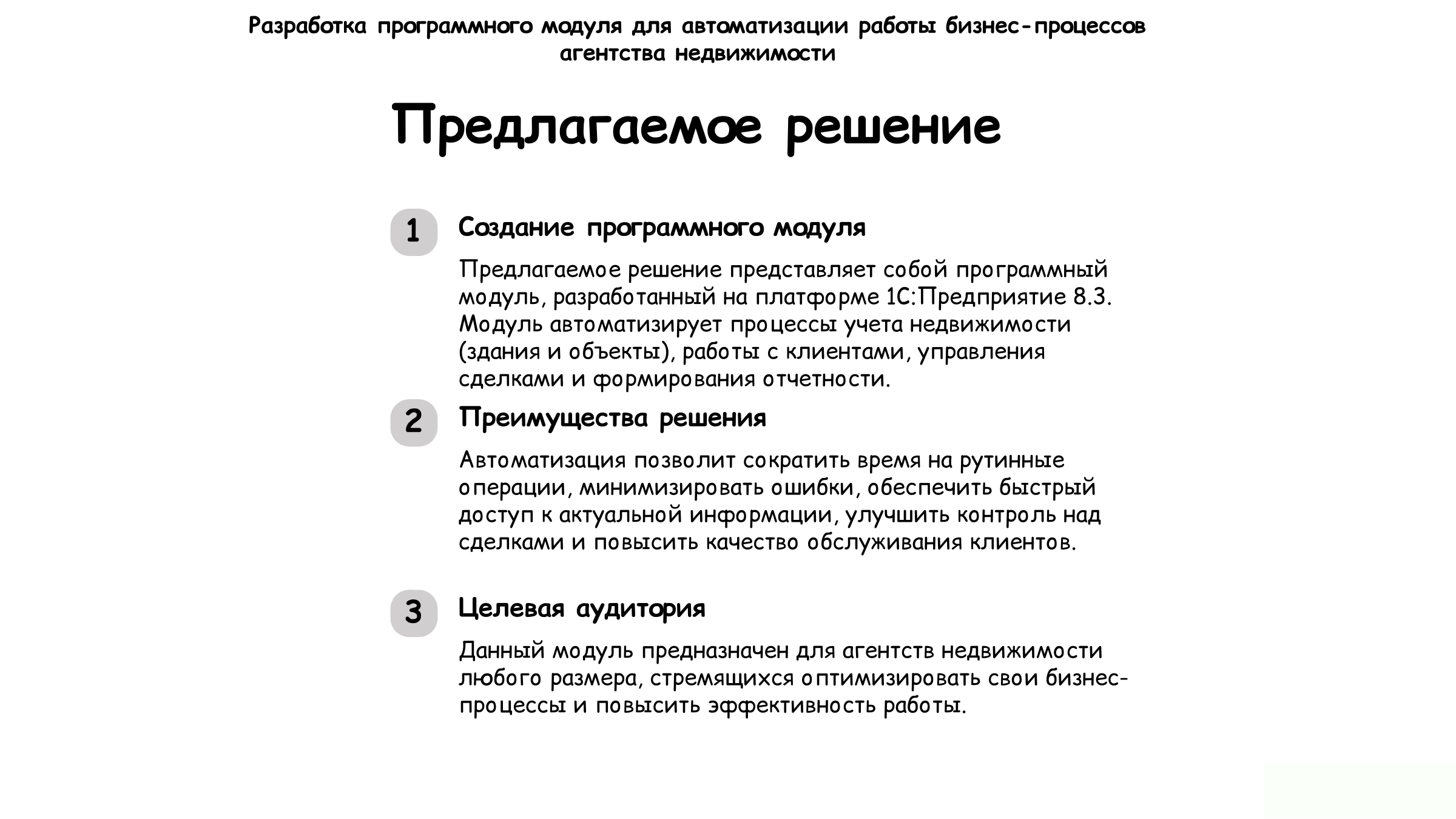

Разработка программного модуля для автоматизации работы бизнес-процессов агентства недвижимости
Предлагаемое решение

Создание программного модуля
1
Предлагаемое решение представляет собой программный модуль, разработанный на платформе 1С:Предприятие 8.3. Модуль автоматизирует процессы учета недвижимости (здания и объекты), работы с клиентами, управления сделками и формирования отчетности.

Преимущества решения
2
Автоматизация позволит сократить время на рутинные операции, минимизировать ошибки, обеспечить быстрый доступ к актуальной информации, улучшить контроль над сделками и повысить качество обслуживания клиентов.

Целевая аудитория
3
Данный модуль предназначен для агентств недвижимости любого размера, стремящихся оптимизировать свои бизнес-процессы и повысить эффективность работы.